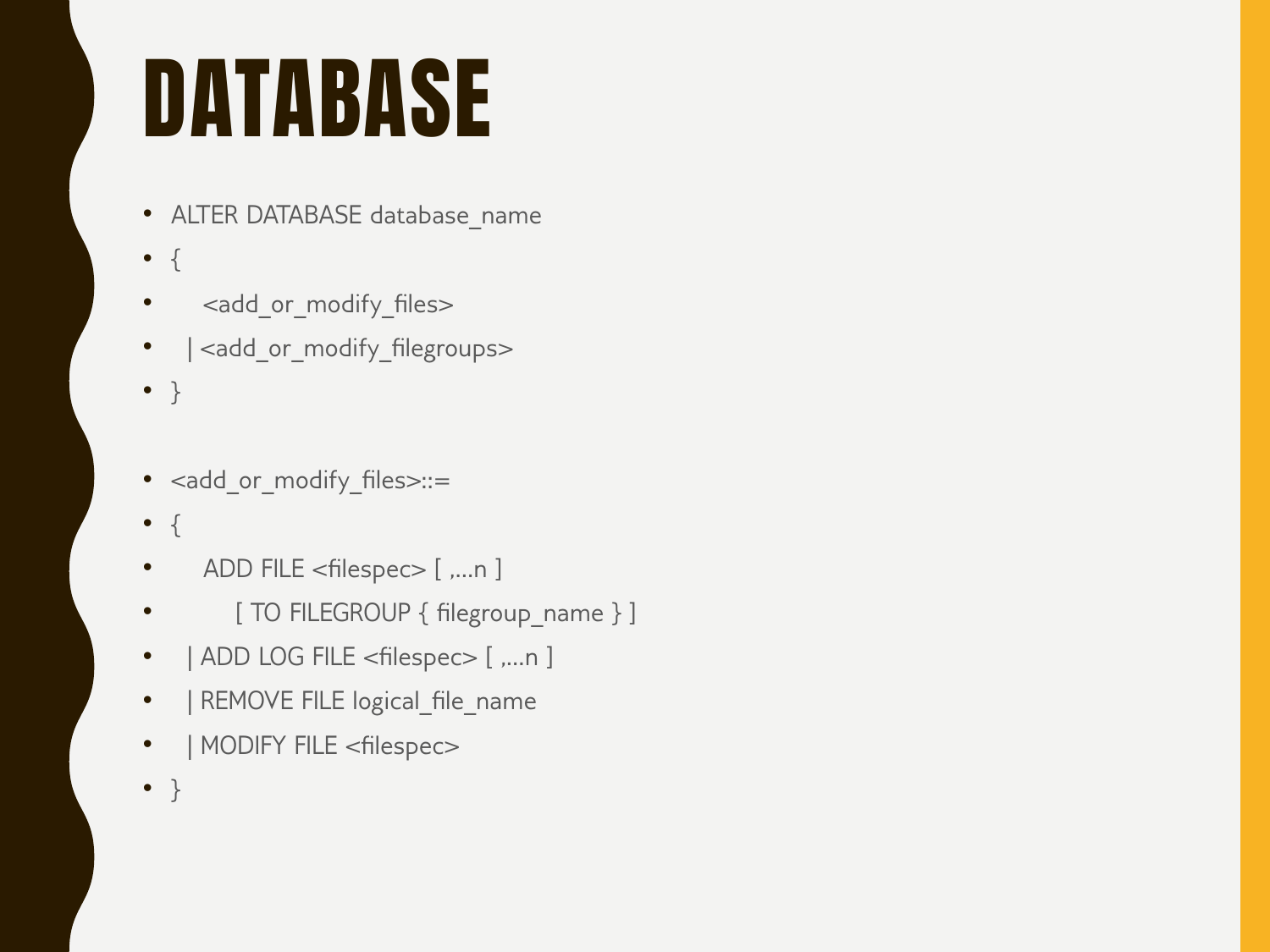

# DATABASE
ALTER DATABASE database_name
{
    <add_or_modify_files>
  | <add_or_modify_filegroups>
}

<add_or_modify_files>::=
{
    ADD FILE <filespec> [ ,...n ]
        [ TO FILEGROUP { filegroup_name } ]
  | ADD LOG FILE <filespec> [ ,...n ]
  | REMOVE FILE logical_file_name
  | MODIFY FILE <filespec>
}